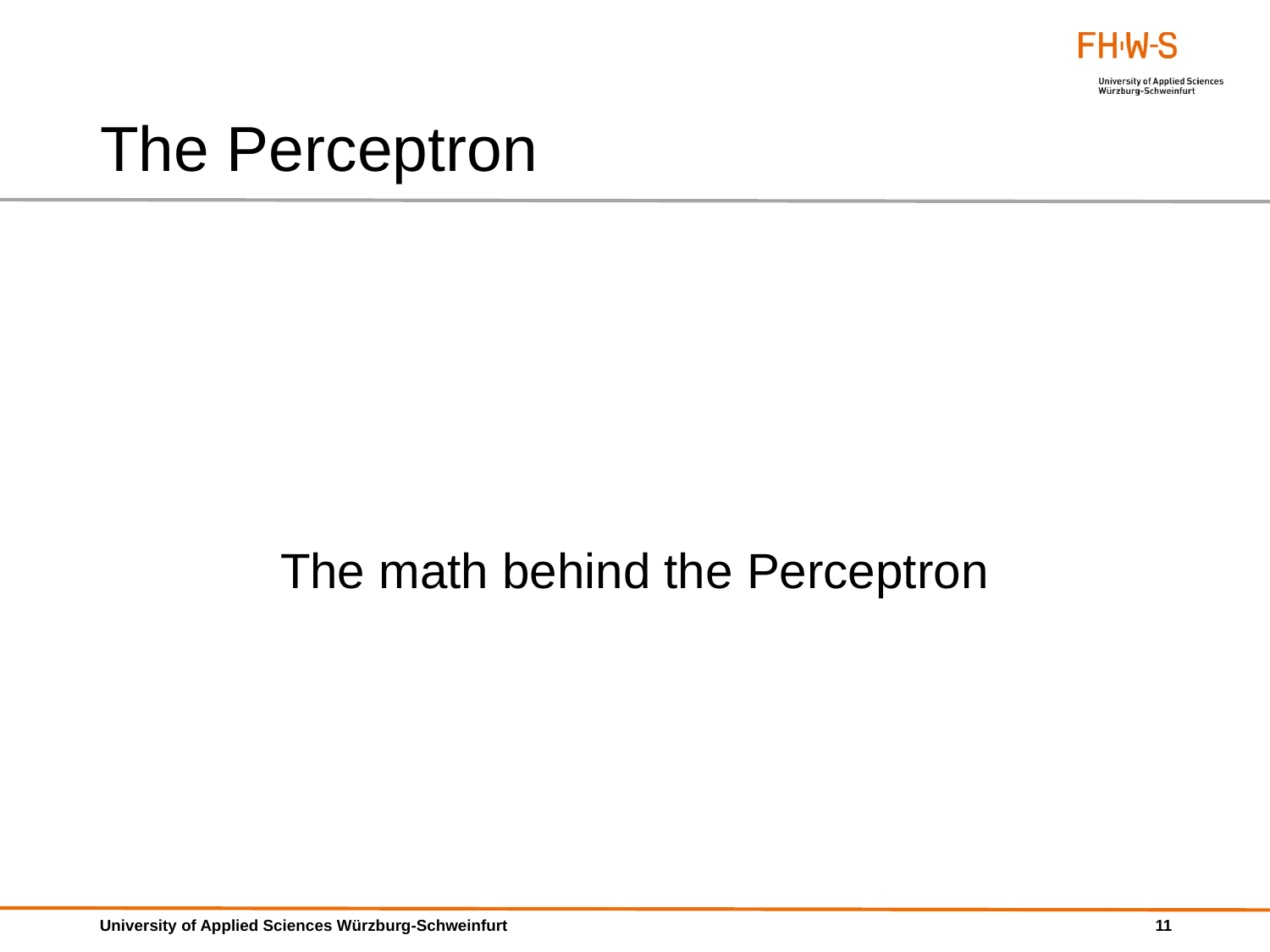

# The Perceptron

The math behind the Perceptron